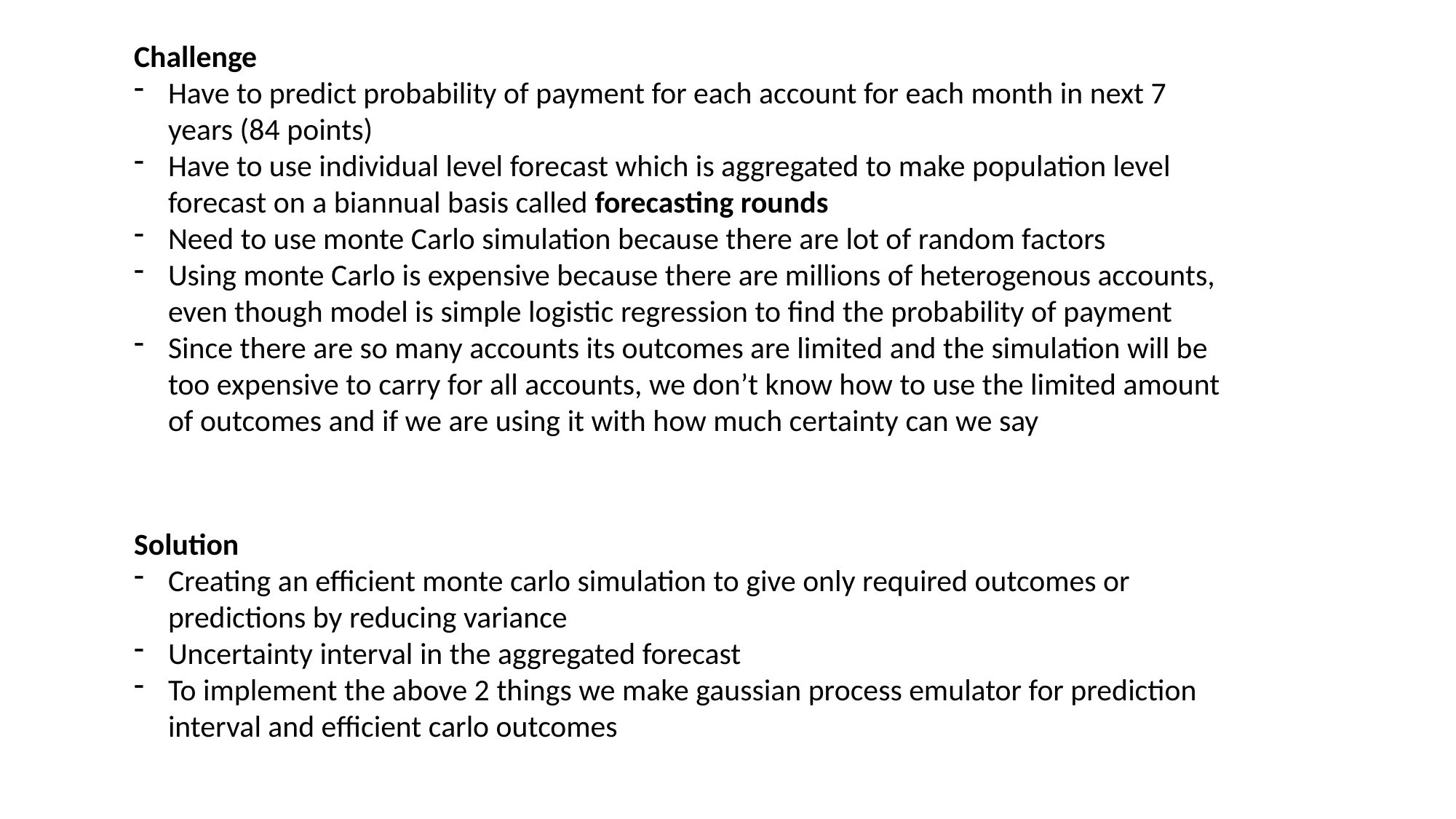

Challenge
Have to predict probability of payment for each account for each month in next 7 years (84 points)
Have to use individual level forecast which is aggregated to make population level forecast on a biannual basis called forecasting rounds
Need to use monte Carlo simulation because there are lot of random factors
Using monte Carlo is expensive because there are millions of heterogenous accounts, even though model is simple logistic regression to find the probability of payment
Since there are so many accounts its outcomes are limited and the simulation will be too expensive to carry for all accounts, we don’t know how to use the limited amount of outcomes and if we are using it with how much certainty can we say
Solution
Creating an efficient monte carlo simulation to give only required outcomes or predictions by reducing variance
Uncertainty interval in the aggregated forecast
To implement the above 2 things we make gaussian process emulator for prediction interval and efficient carlo outcomes